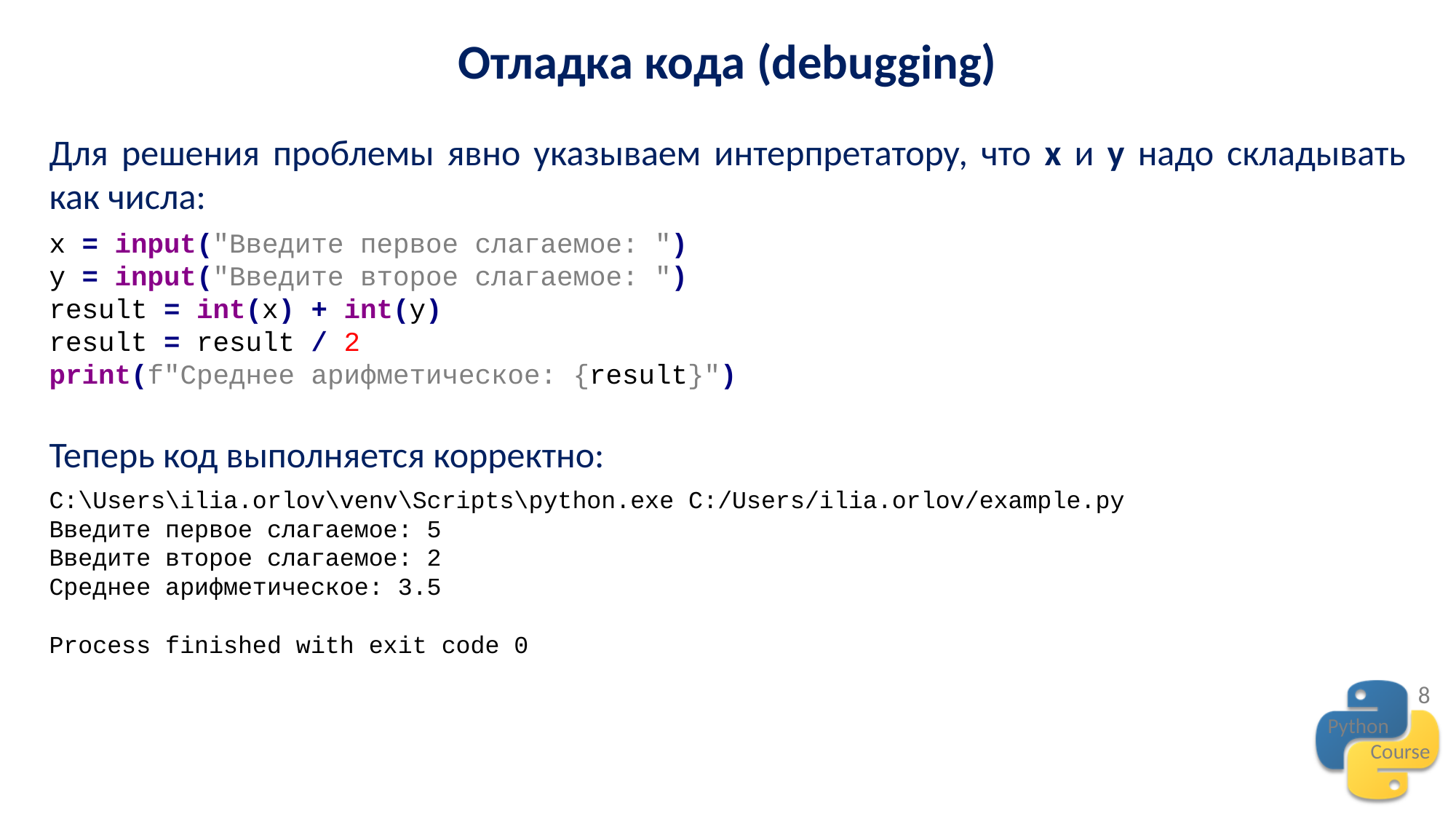

Отладка кода (debugging)
Для решения проблемы явно указываем интерпретатору, что x и y надо складывать как числа:
x = input("Введите первое слагаемое: ")
y = input("Введите второе слагаемое: ")
result = int(x) + int(y)
result = result / 2
print(f"Среднее арифметическое: {result}")

Теперь код выполняется корректно:
C:\Users\ilia.orlov\venv\Scripts\python.exe C:/Users/ilia.orlov/example.py
Введите первое слагаемое: 5
Введите второе слагаемое: 2
Среднее арифметическое: 3.5

Process finished with exit code 0